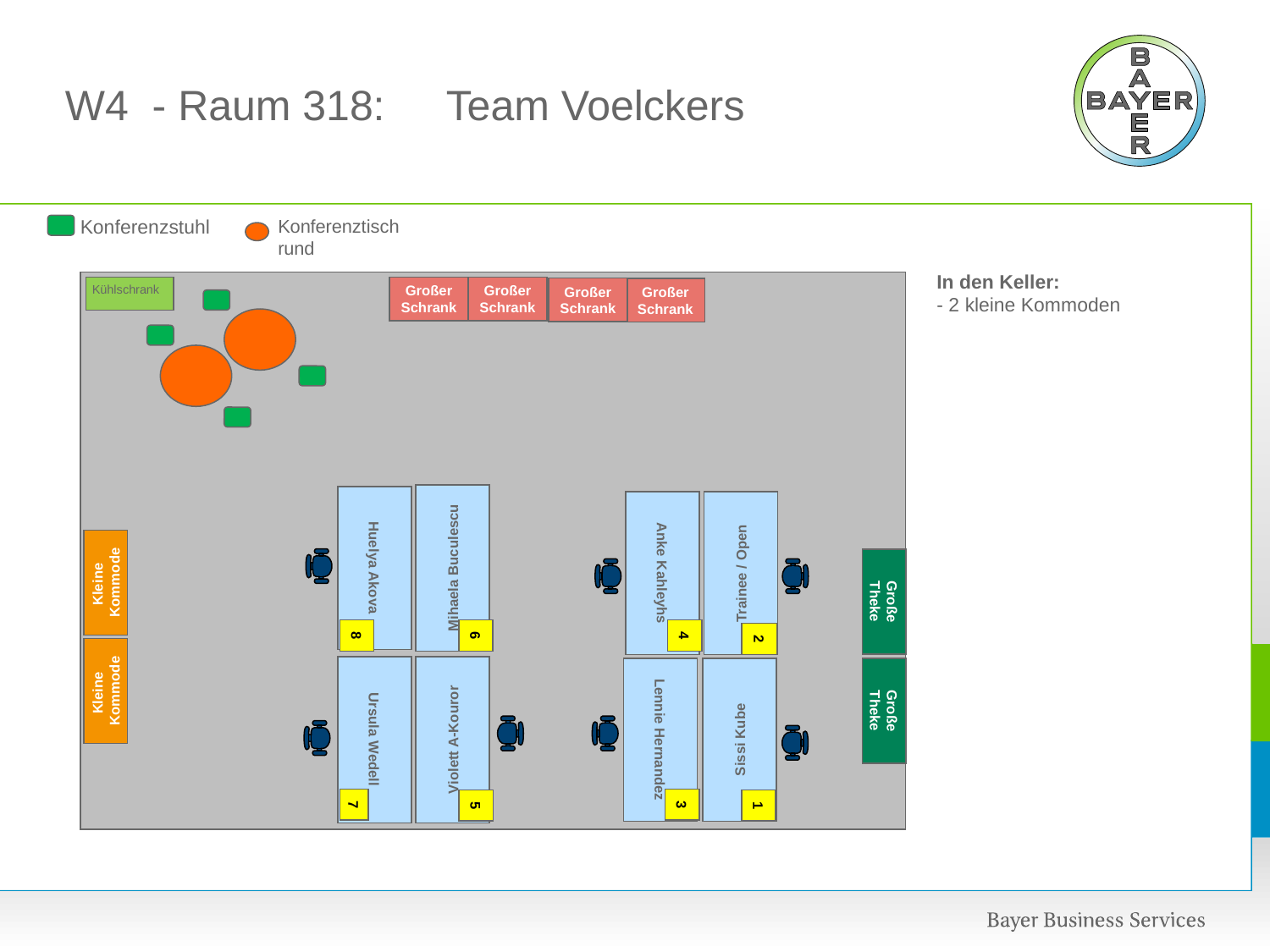

# W4  - Raum 318: 	Team Voelckers
Konferenzstuhl
Konferenztisch rund

In den Keller:
- 2 kleine Kommoden

Großer
Schrank
Großer
Schrank
Großer
Schrank
Großer
Schrank
Kühlschrank

Huelya Akova
Mihaela Buculescu
Anke Kahleyhs
Trainee / Open

Kleine
Kommode

Große
Theke
8
6
4
2
Kleine
Kommode

Große
Theke

Lennie Hernandez
Sissi Kube
Ursula Wedell
Violett A-Kouror

3
5
1
7